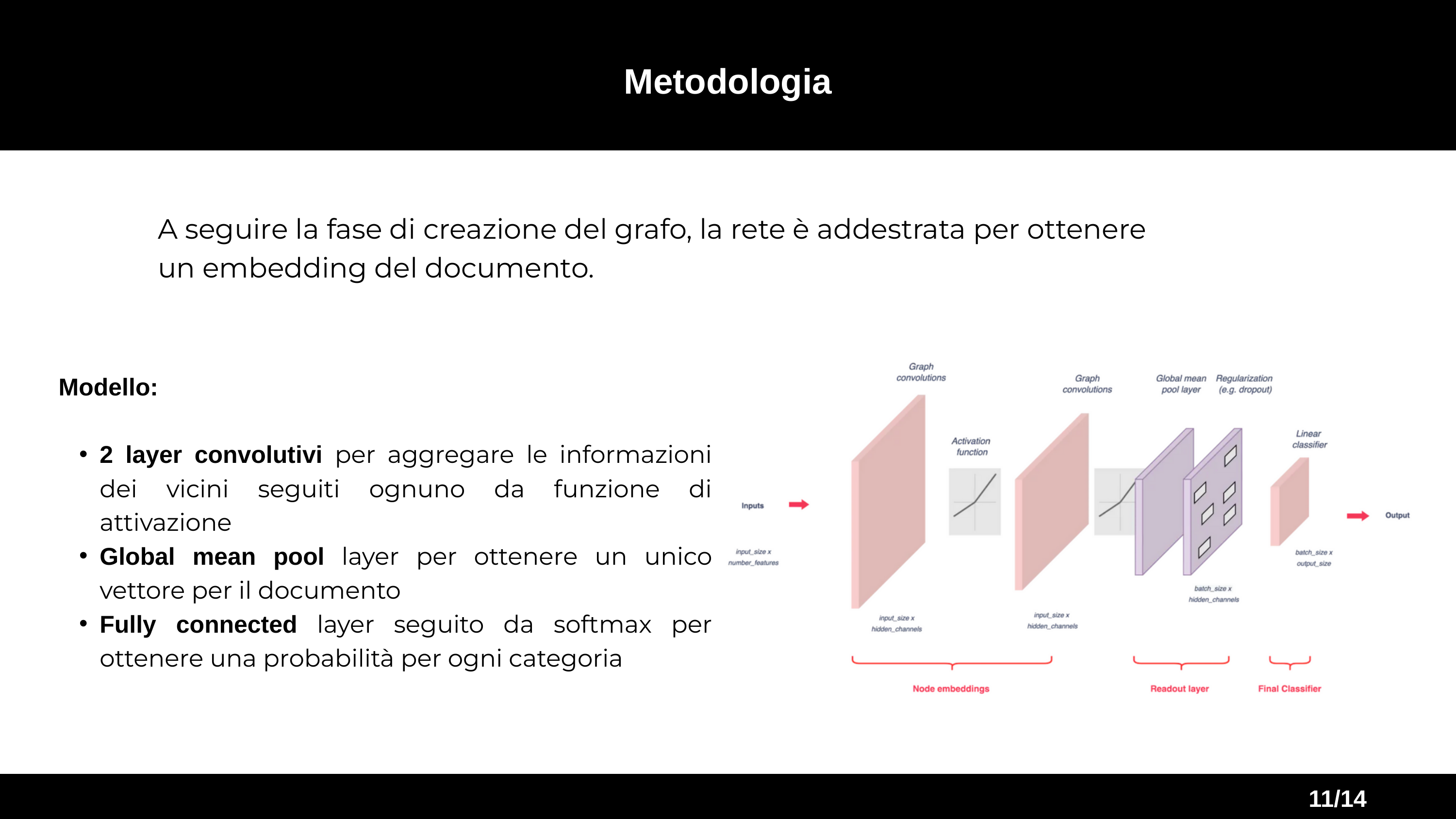

ININ
Metodologia

ININ

A seguire la fase di creazione del grafo, la rete è addestrata per ottenere un embedding del documento.

Modello:

2 layer convolutivi per aggregare le informazioni dei vicini seguiti ognuno da funzione di attivazione
Global mean pool layer per ottenere un unico vettore per il documento
Fully connected layer seguito da softmax per ottenere una probabilità per ogni categoria

11/14